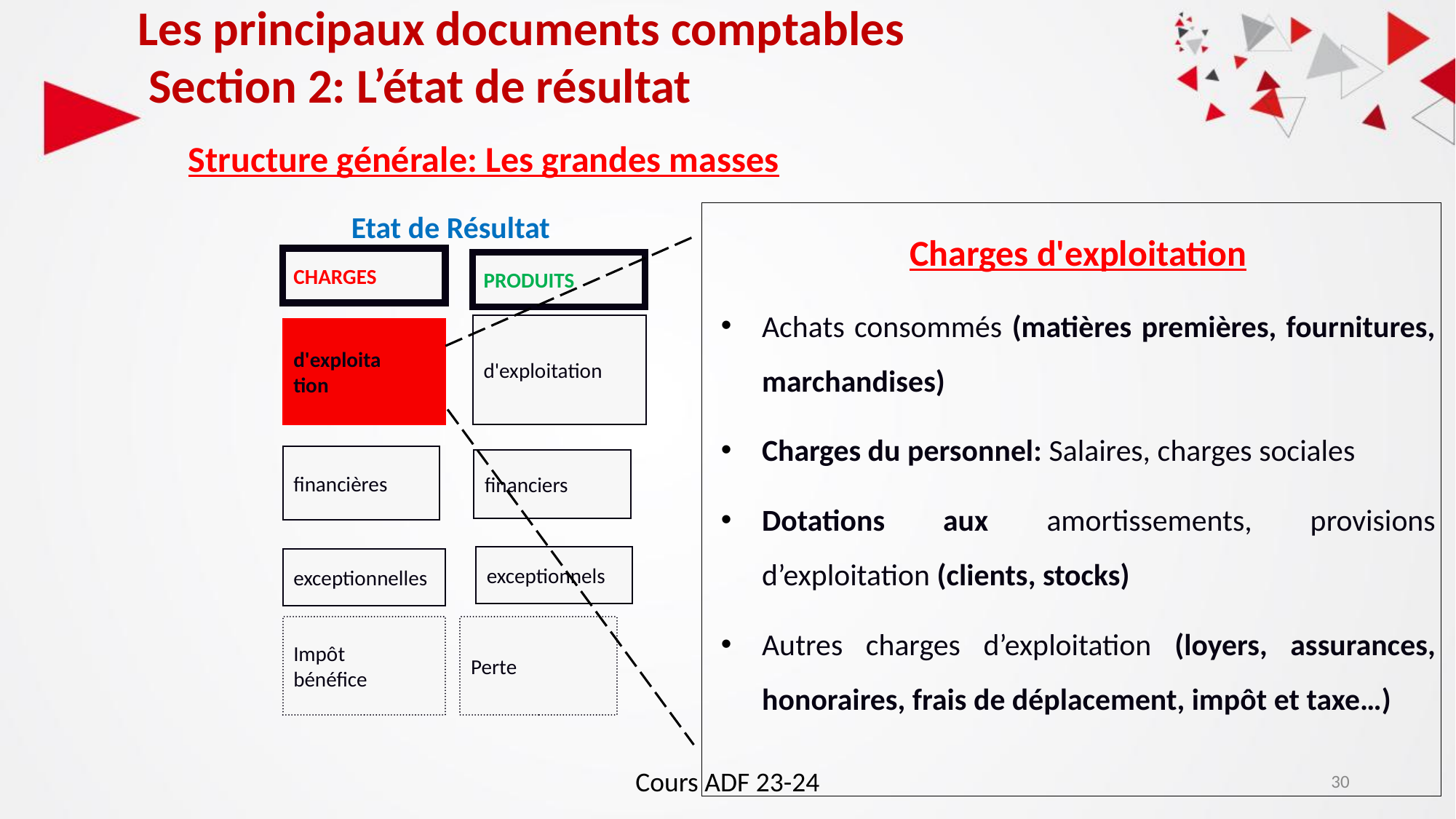

Les principaux documents comptables
 Section 2: L’état de résultat

Structure générale: Les grandes masses
Charges d'exploitation
Achats consommés (matières premières, fournitures, marchandises)
Charges du personnel: Salaires, charges sociales
Dotations aux amortissements, provisions d’exploitation (clients, stocks)
Autres charges d’exploitation (loyers, assurances, honoraires, frais de déplacement, impôt et taxe…)
Etat de Résultat

CHARGES
PRODUITS
d'exploitation
d'exploita
tion
financières
financiers
exceptionnels
exceptionnelles

Impôt
bénéfice
Perte
Cours ADF 23-24
30